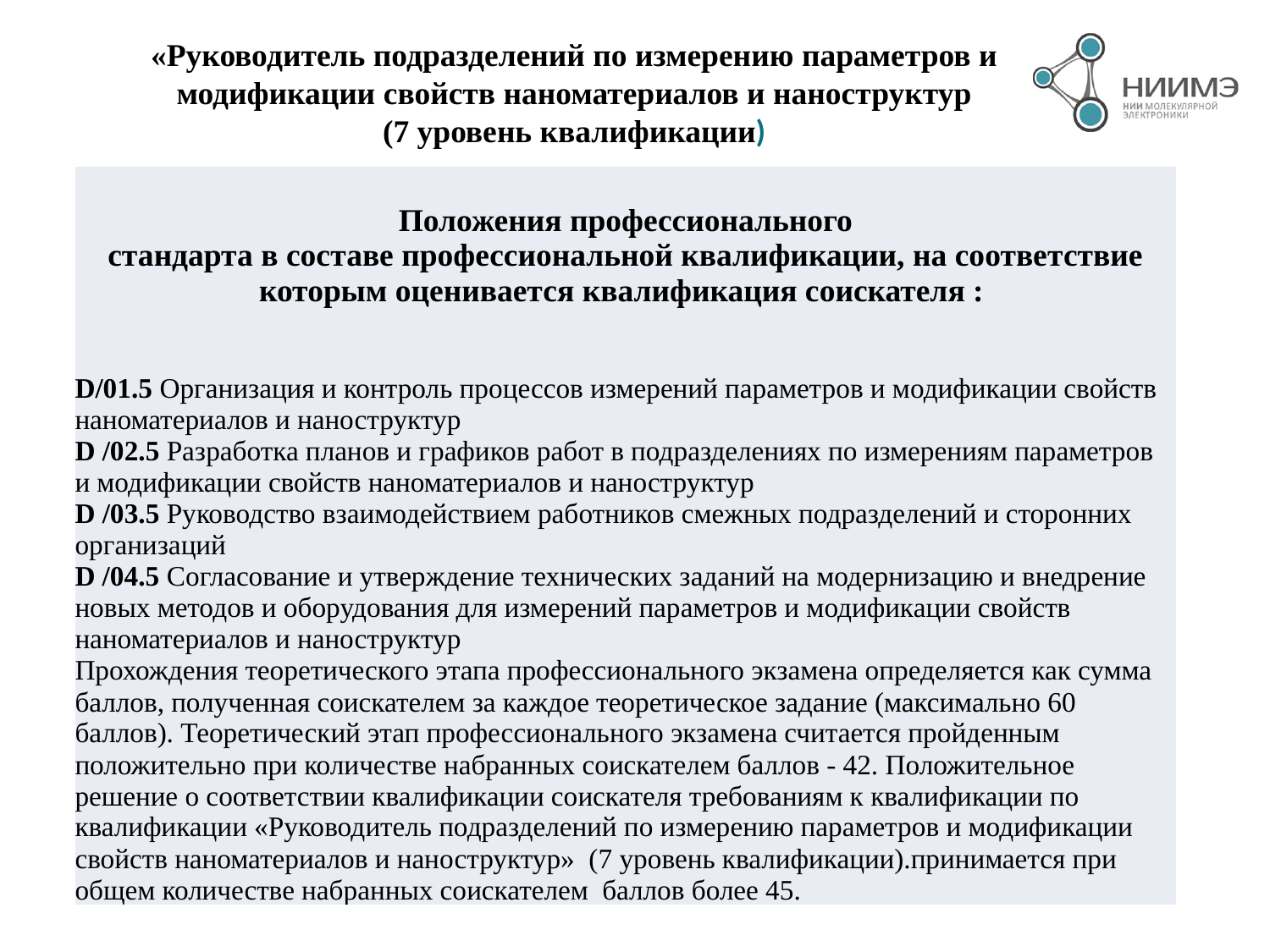

«Руководитель подразделений по измерению параметров и модификации свойств наноматериалов и наноструктур
(7 уровень квалификации)
| Положения профессионального стандарта в составе профессиональной квалификации, на соответствие которым оценивается квалификация соискателя : D/01.5 Организация и контроль процессов измерений параметров и модификации свойств наноматериалов и наноструктур D /02.5 Разработка планов и графиков работ в подразделениях по измерениям параметров и модификации свойств наноматериалов и наноструктур D /03.5 Руководство взаимодействием работников смежных подразделений и сторонних организаций D /04.5 Согласование и утверждение технических заданий на модернизацию и внедрение новых методов и оборудования для измерений параметров и модификации свойств наноматериалов и наноструктур Прохождения теоретического этапа профессионального экзамена определяется как сумма баллов, полученная соискателем за каждое теоретическое задание (максимально 60 баллов). Теоретический этап профессионального экзамена считается пройденным положительно при количестве набранных соискателем баллов - 42. Положительное решение о соответствии квалификации соискателя требованиям к квалификации по квалификации «Руководитель подразделений по измерению параметров и модификации свойств наноматериалов и наноструктур» (7 уровень квалификации).принимается при общем количестве набранных соискателем баллов более 45. |
| --- |